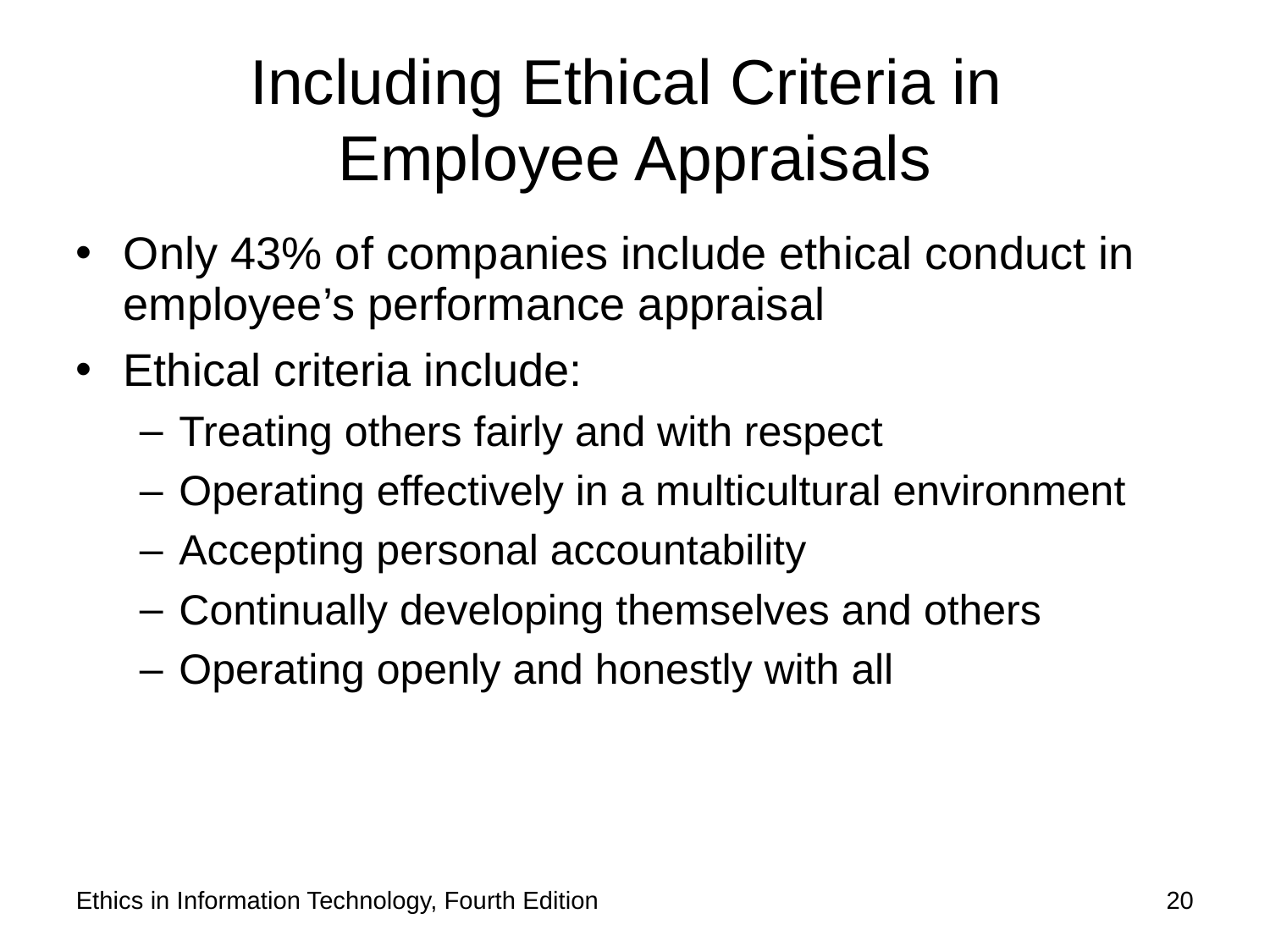

# Including Ethical Criteria in Employee Appraisals
Only 43% of companies include ethical conduct in employee’s performance appraisal
Ethical criteria include:
Treating others fairly and with respect
Operating effectively in a multicultural environment
Accepting personal accountability
Continually developing themselves and others
Operating openly and honestly with all
Ethics in Information Technology, Fourth Edition
20